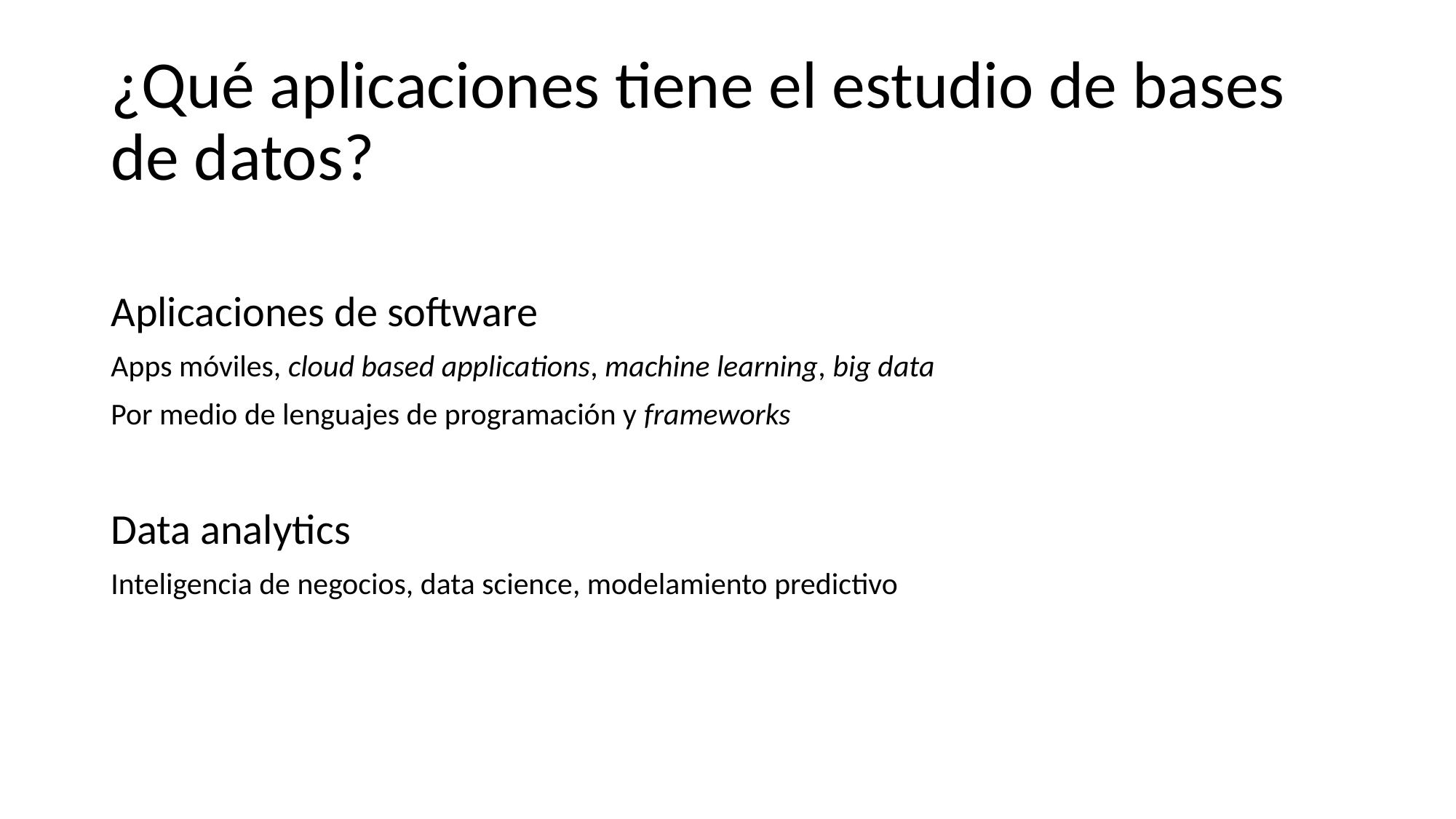

# ¿Qué aplicaciones tiene el estudio de bases de datos?

Aplicaciones de software
Apps móviles, cloud based applications, machine learning, big data
Por medio de lenguajes de programación y frameworks

Data analytics
Inteligencia de negocios, data science, modelamiento predictivo